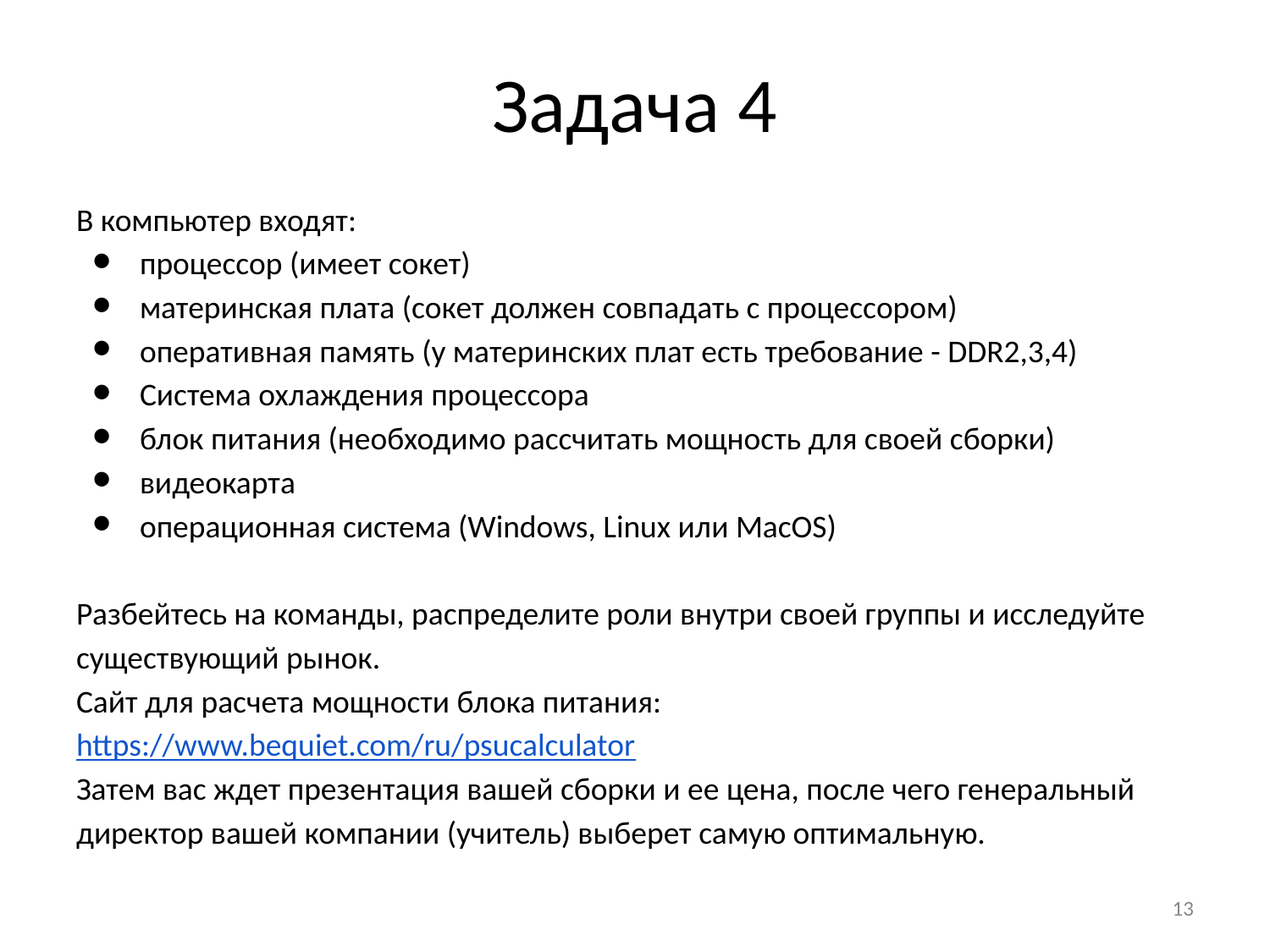

# Задача 4
В компьютер входят:
процессор (имеет сокет)
материнская плата (сокет должен совпадать с процессором)
оперативная память (у материнских плат есть требование - DDR2,3,4)
Система охлаждения процессора
блок питания (необходимо рассчитать мощность для своей сборки)
видеокарта
операционная система (Windows, Linux или MacOS)

Разбейтесь на команды, распределите роли внутри своей группы и исследуйте существующий рынок.
Сайт для расчета мощности блока питания: https://www.bequiet.com/ru/psucalculator
Затем вас ждет презентация вашей сборки и ее цена, после чего генеральный директор вашей компании (учитель) выберет самую оптимальную.

13